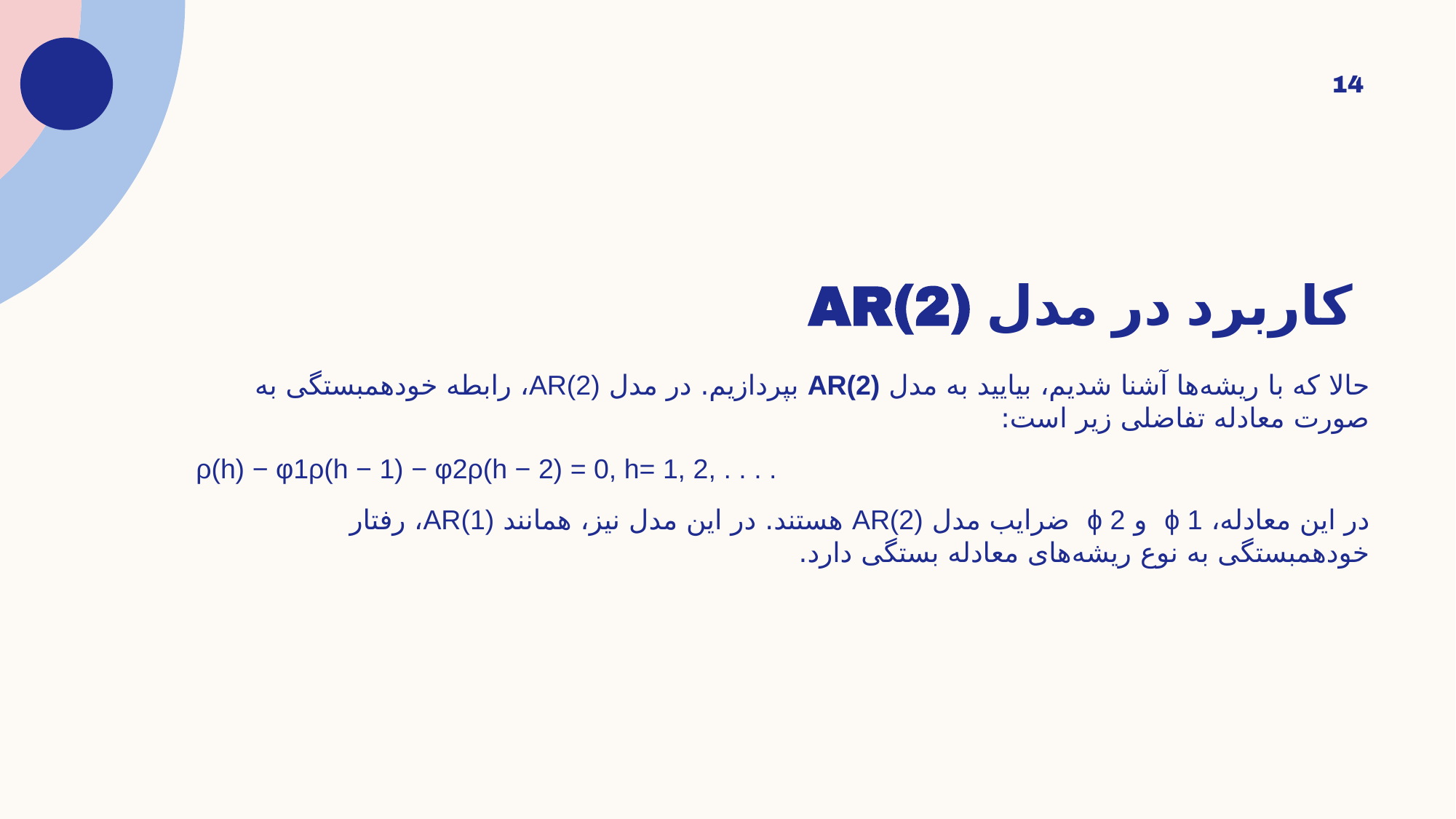

14
# کاربرد در مدل AR(2)
حالا که با ریشه‌ها آشنا شدیم، بیایید به مدل AR(2) بپردازیم. در مدل AR(2)، رابطه خودهمبستگی به صورت معادله تفاضلی زیر است:
ρ(h) − φ1ρ(h − 1) − φ2ρ(h − 2) = 0, h= 1, 2, . . . .
در این معادله، ϕ 1​  و ϕ 2​  ضرایب مدل AR(2) هستند. در این مدل نیز، همانند AR(1)، رفتار خودهمبستگی به نوع ریشه‌های معادله بستگی دارد.